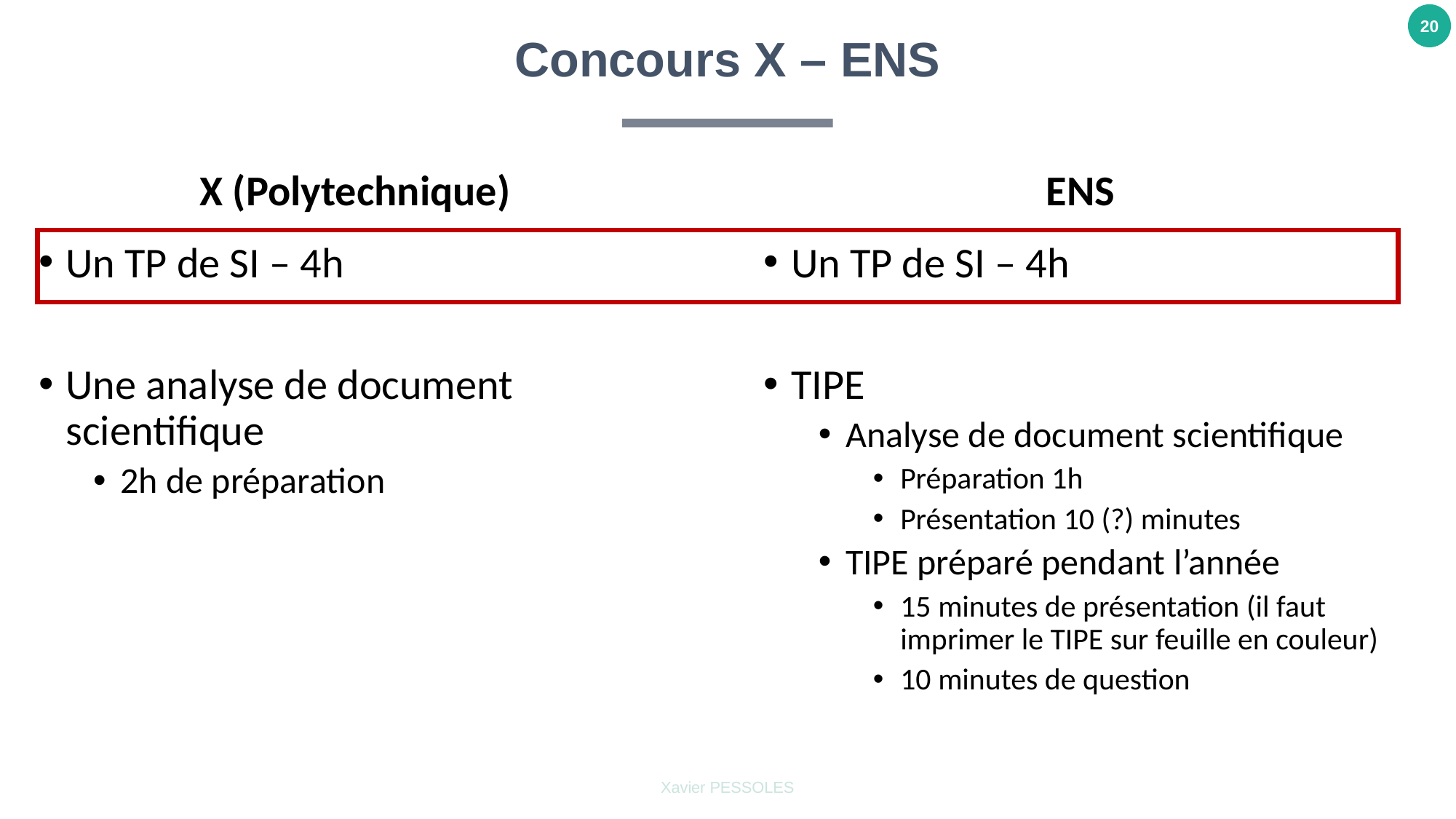

# Concours X – ENS
ENS
X (Polytechnique)

Un TP de SI – 4h

TIPE
Analyse de document scientifique
Préparation 1h
Présentation 10 (?) minutes
TIPE préparé pendant l’année
15 minutes de présentation (il faut imprimer le TIPE sur feuille en couleur)
10 minutes de question

Un TP de SI – 4h

Une analyse de document scientifique
2h de préparation

Xavier PESSOLES